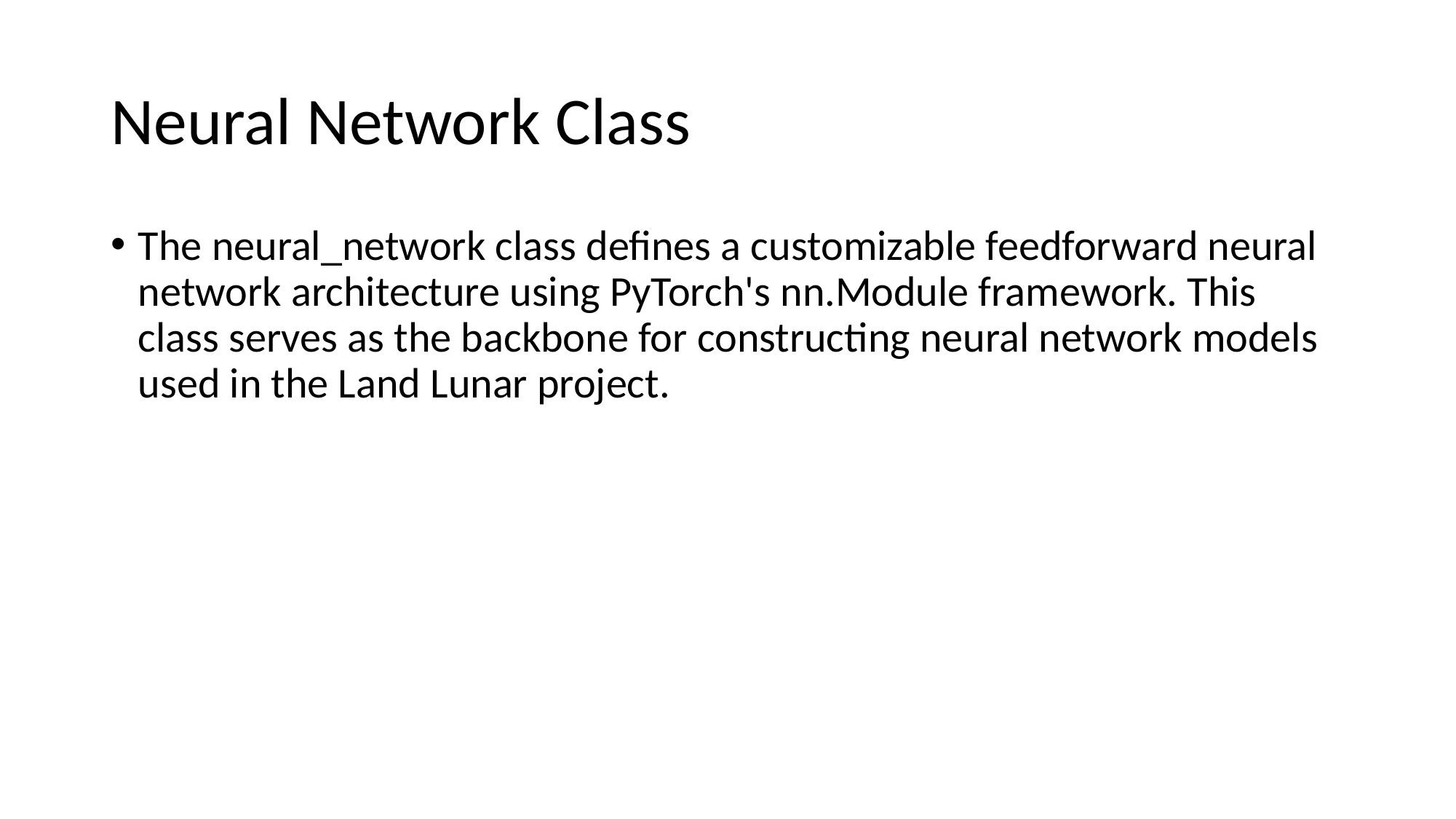

# Neural Network Class
The neural_network class defines a customizable feedforward neural network architecture using PyTorch's nn.Module framework. This class serves as the backbone for constructing neural network models used in the Land Lunar project.